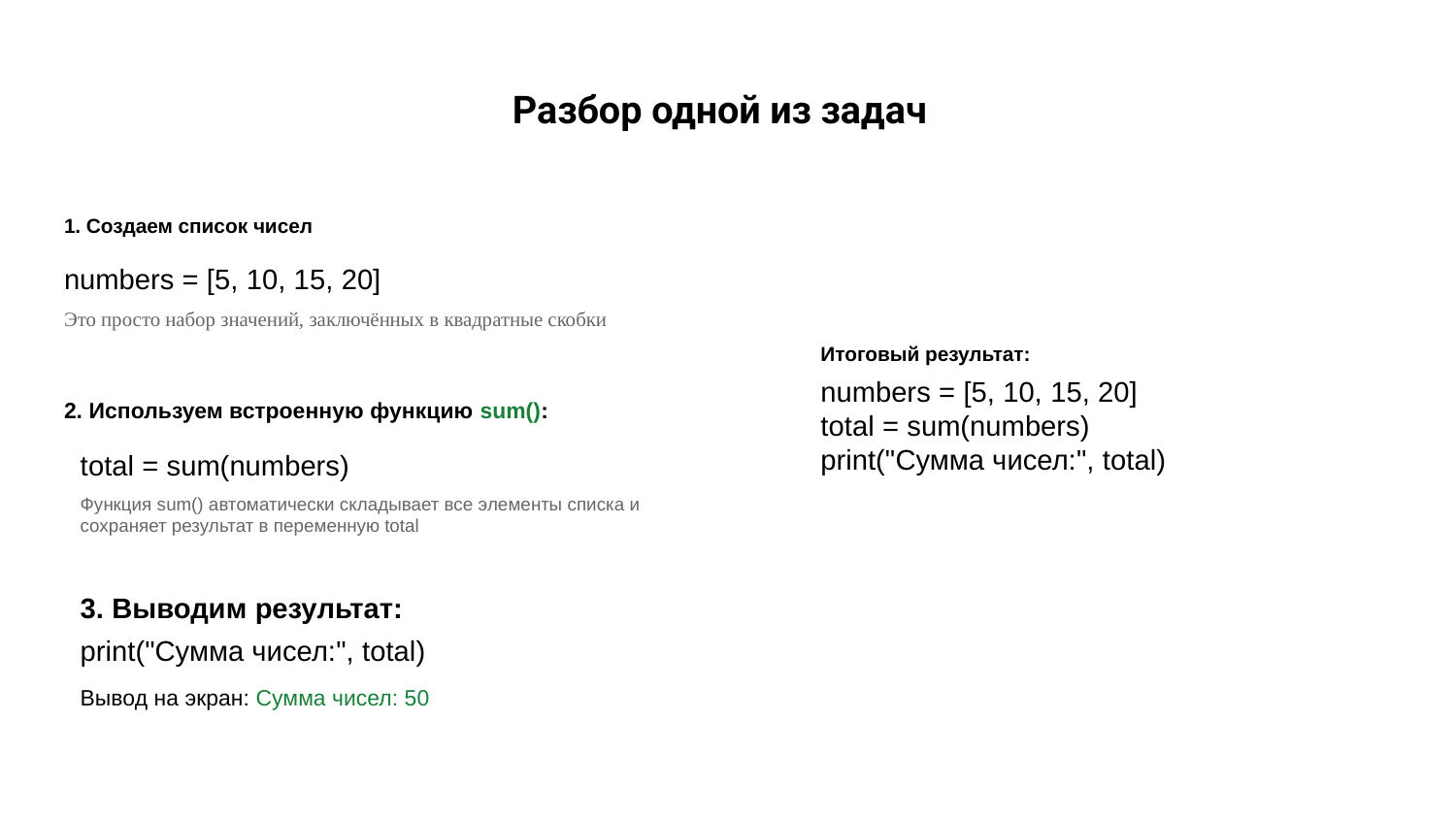

# Разбор одной из задач
1. Создаем список чисел
numbers = [5, 10, 15, 20]

Это просто набор значений, заключённых в квадратные скобки
Итоговый результат:
numbers = [5, 10, 15, 20]
total = sum(numbers)
print("Сумма чисел:", total)

2. Используем встроенную функцию sum():
total = sum(numbers)

Функция sum() автоматически складывает все элементы списка и сохраняет результат в переменную total
3. Выводим результат:
print("Сумма чисел:", total)

Вывод на экран: Сумма чисел: 50